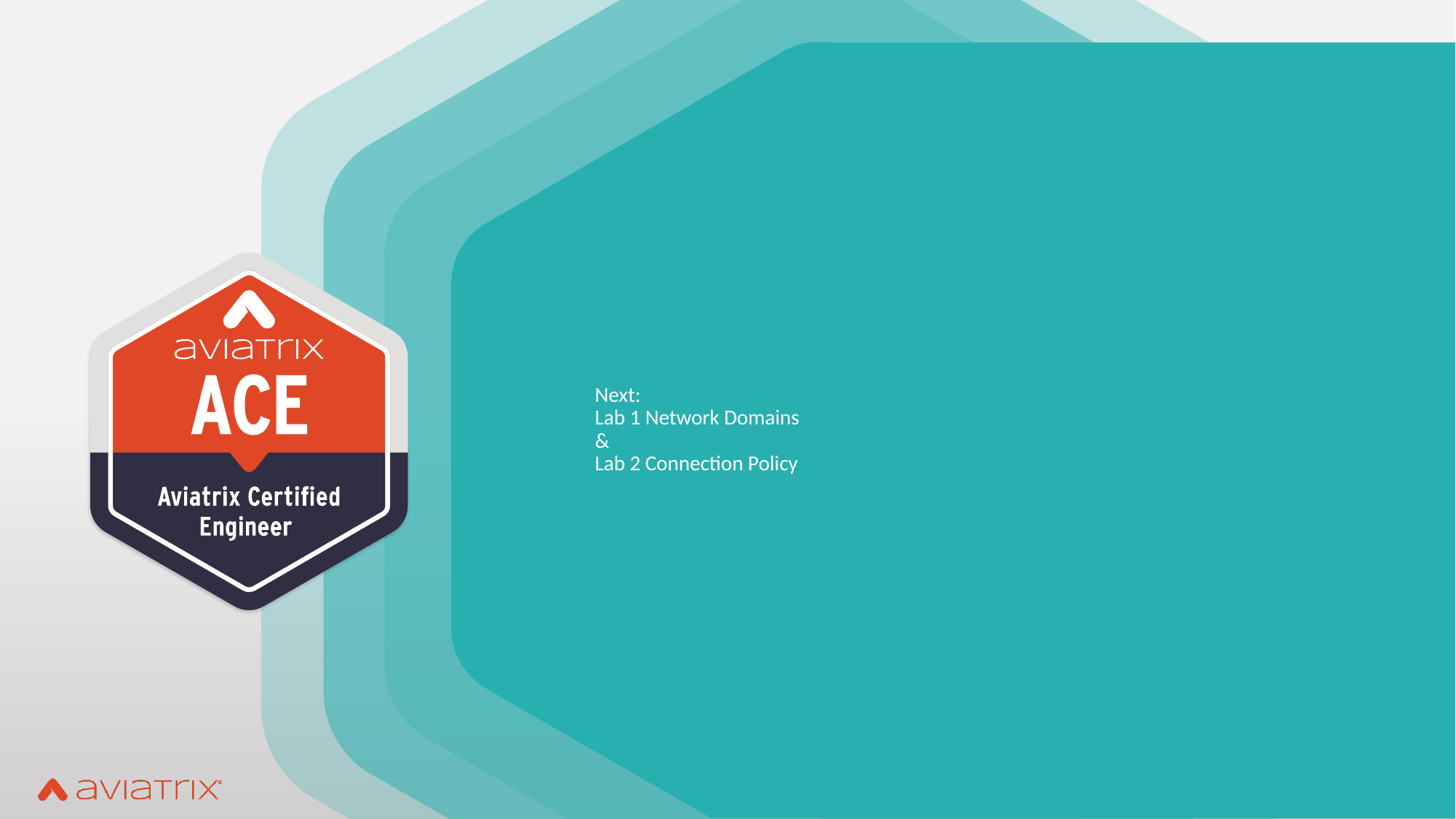

# Next: Lab 1 Network Domains & Lab 2 Connection Policy